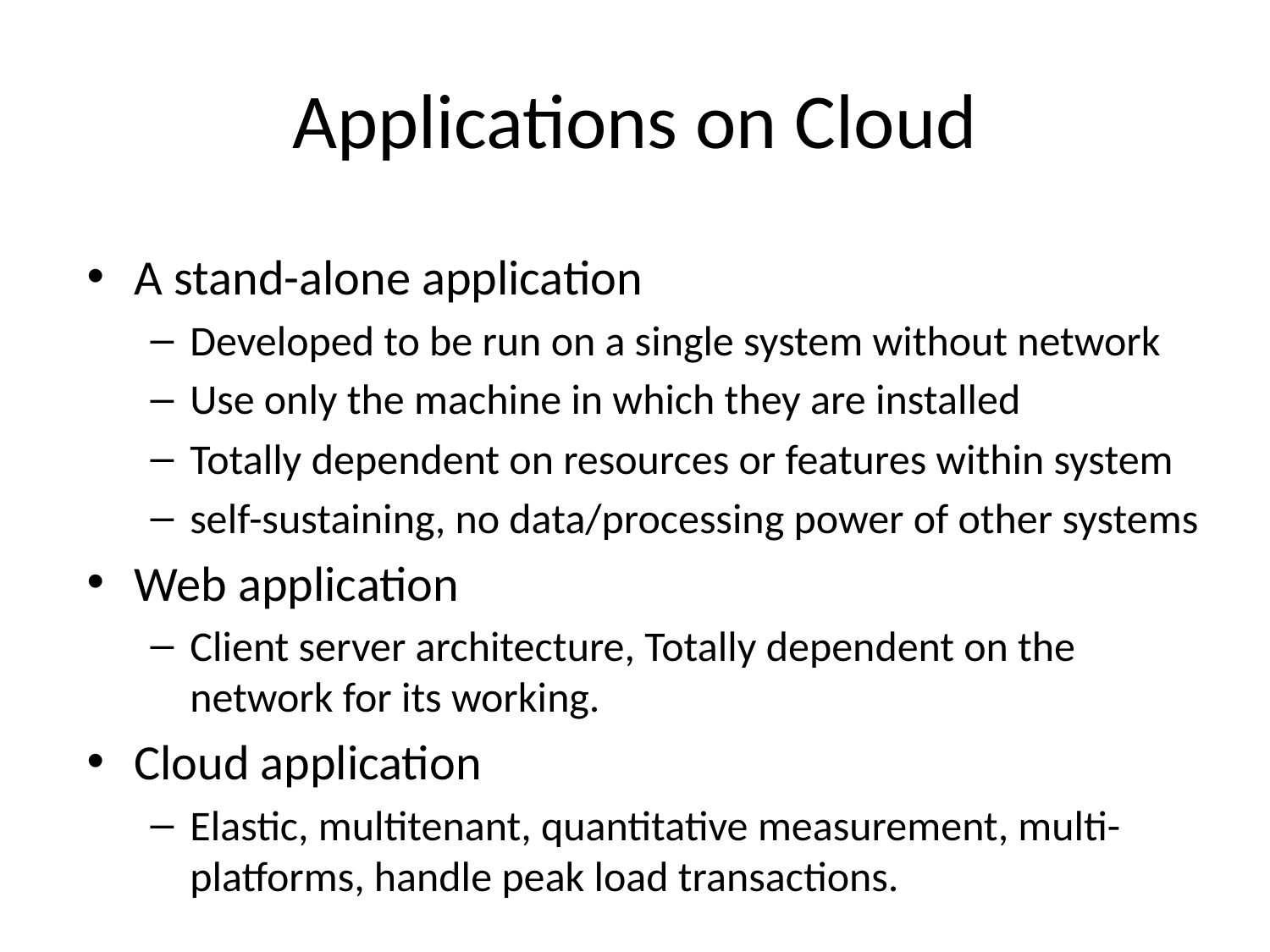

# Applications on Cloud
A stand-alone application
Developed to be run on a single system without network
Use only the machine in which they are installed
Totally dependent on resources or features within system
self-sustaining, no data/processing power of other systems
Web application
Client server architecture, Totally dependent on the network for its working.
Cloud application
Elastic, multitenant, quantitative measurement, multi-platforms, handle peak load transactions.